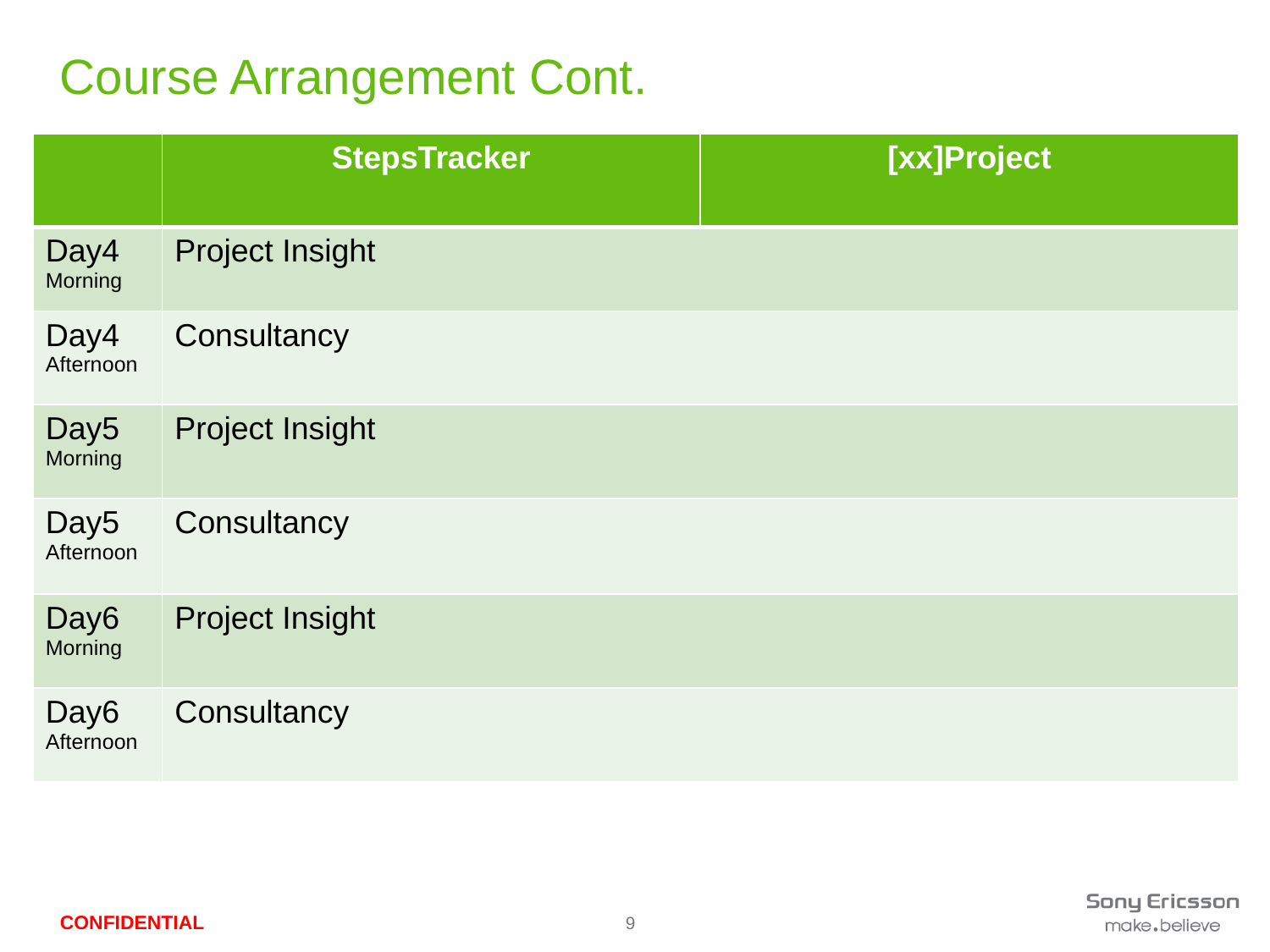

# Course Arrangement Cont.
|  | StepsTracker | [xx]Project |
| --- | --- | --- |
| Day4 Morning | Project Insight |  |
| Day4 Afternoon | Consultancy |  |
| Day5 Morning | Project Insight |  |
| Day5 Afternoon | Consultancy |  |
| Day6 Morning | Project Insight |  |
| Day6 Afternoon | Consultancy |  |